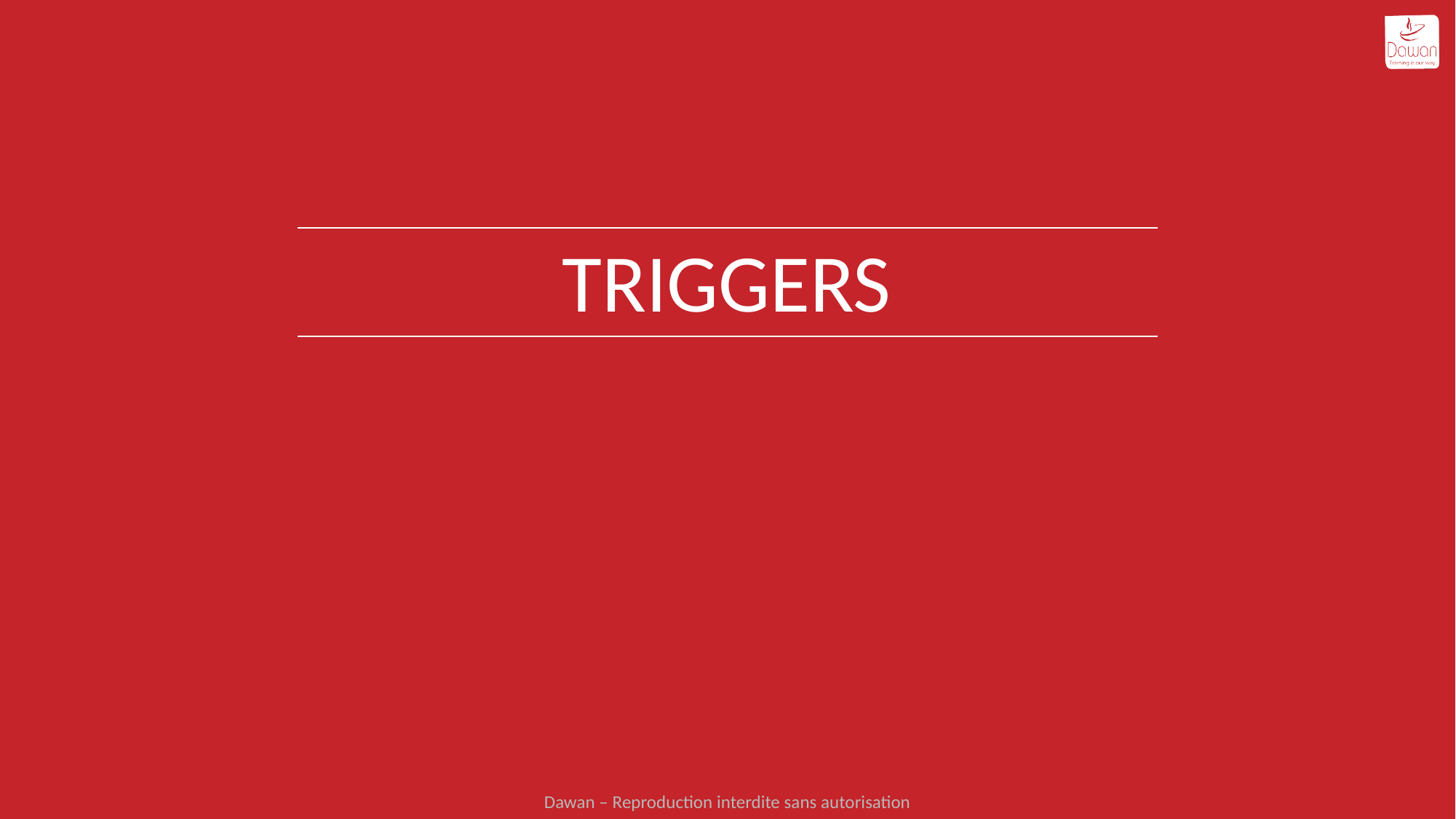

# Triggers

Dawan – Reproduction interdite sans autorisation